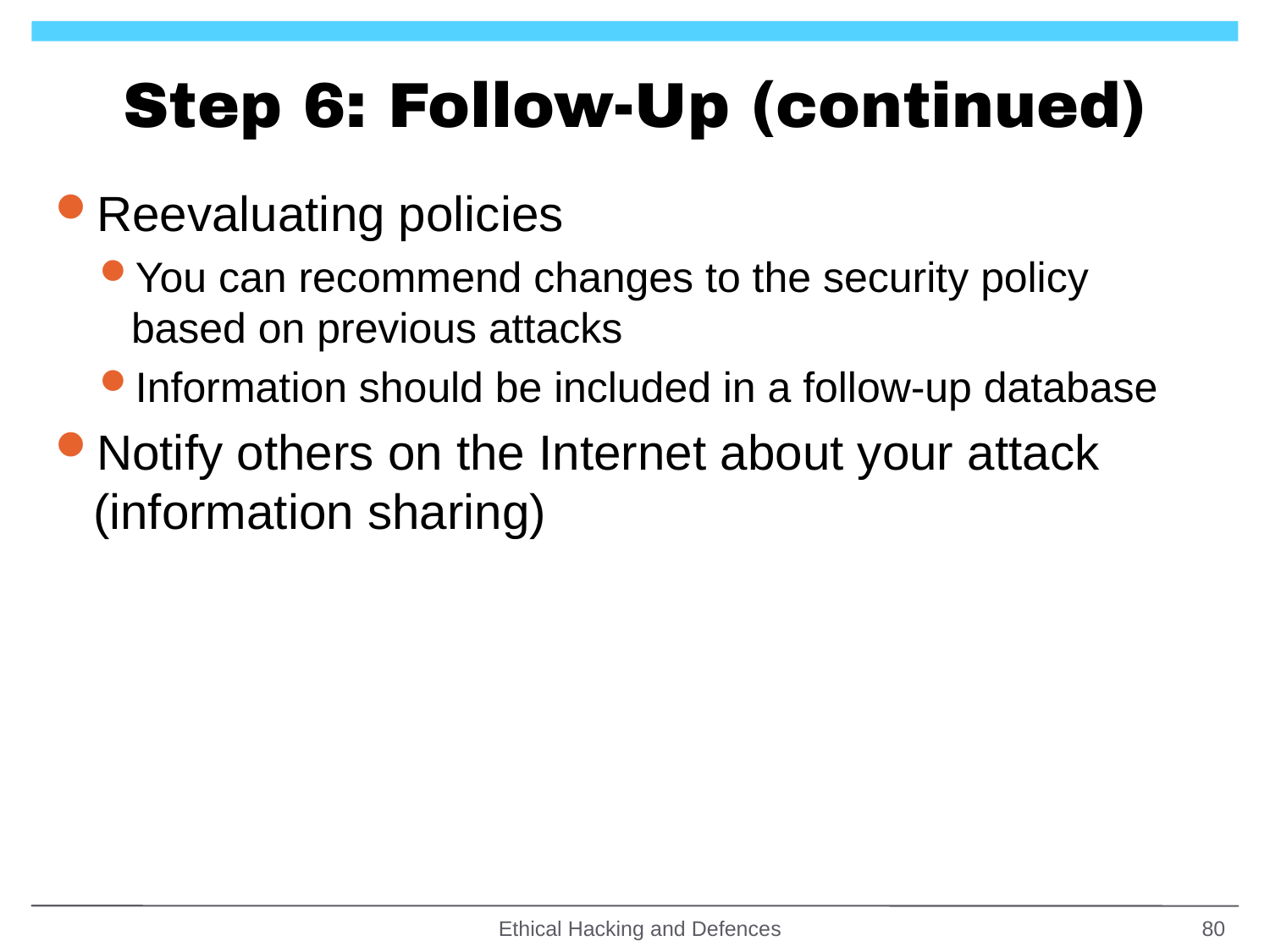

# Step 6: Follow-Up (continued)
Reevaluating policies
You can recommend changes to the security policy based on previous attacks
Information should be included in a follow-up database
Notify others on the Internet about your attack (information sharing)

Ethical Hacking and Defences
80